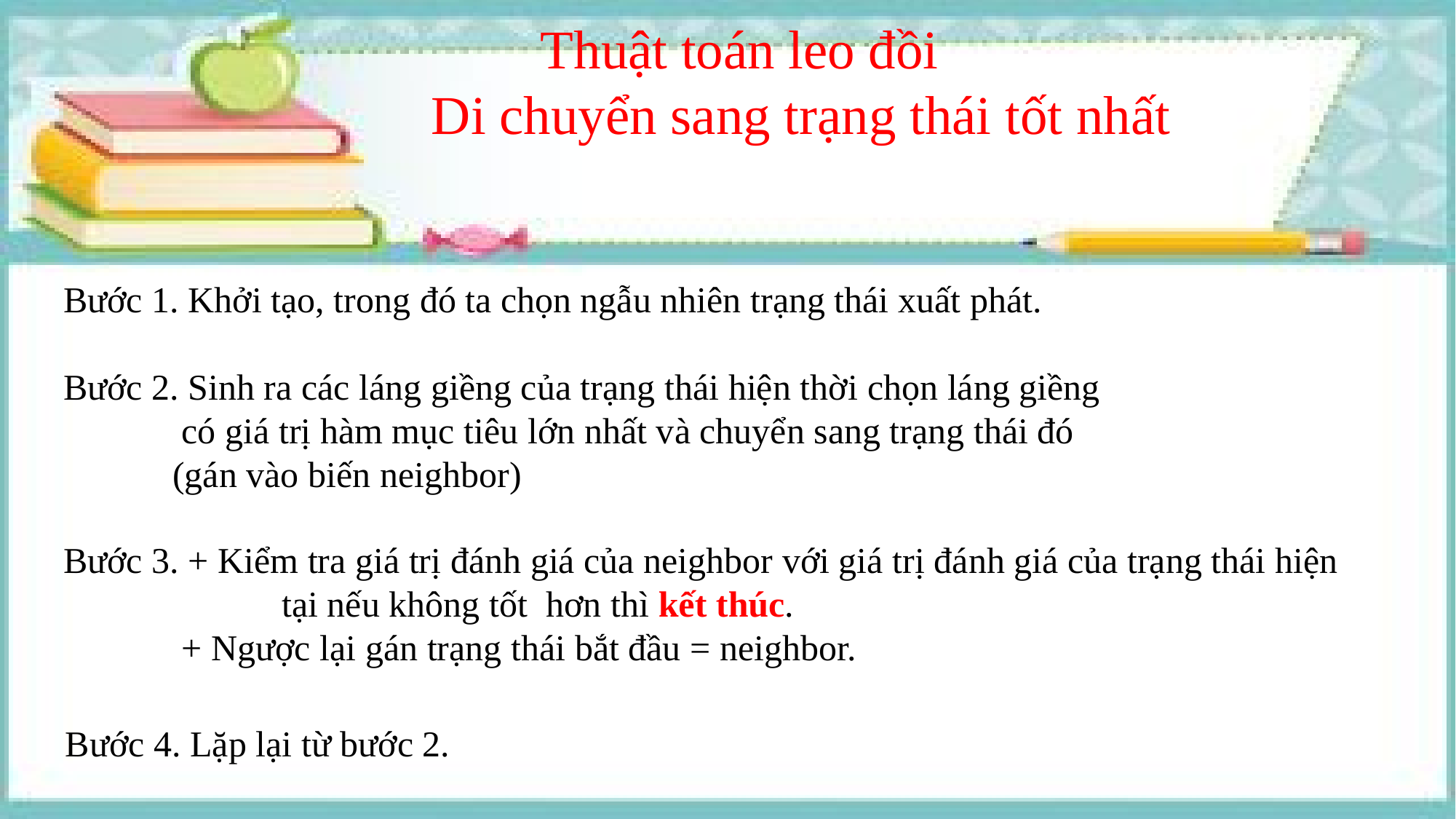

Thuật toán leo đồi
Di chuyển sang trạng thái tốt nhất
Bước 1. Khởi tạo, trong đó ta chọn ngẫu nhiên trạng thái xuất phát.
Bước 2. Sinh ra các láng giềng của trạng thái hiện thời chọn láng giềng 	 có giá trị hàm mục tiêu lớn nhất và chuyển sang trạng thái đó
	(gán vào biến neighbor)

Bước 3. + Kiểm tra giá trị đánh giá của neighbor với giá trị đánh giá của trạng thái hiện 		tại nếu không tốt  hơn thì kết thúc.
	 + Ngược lại gán trạng thái bắt đầu = neighbor.
Bước 4. Lặp lại từ bước 2.